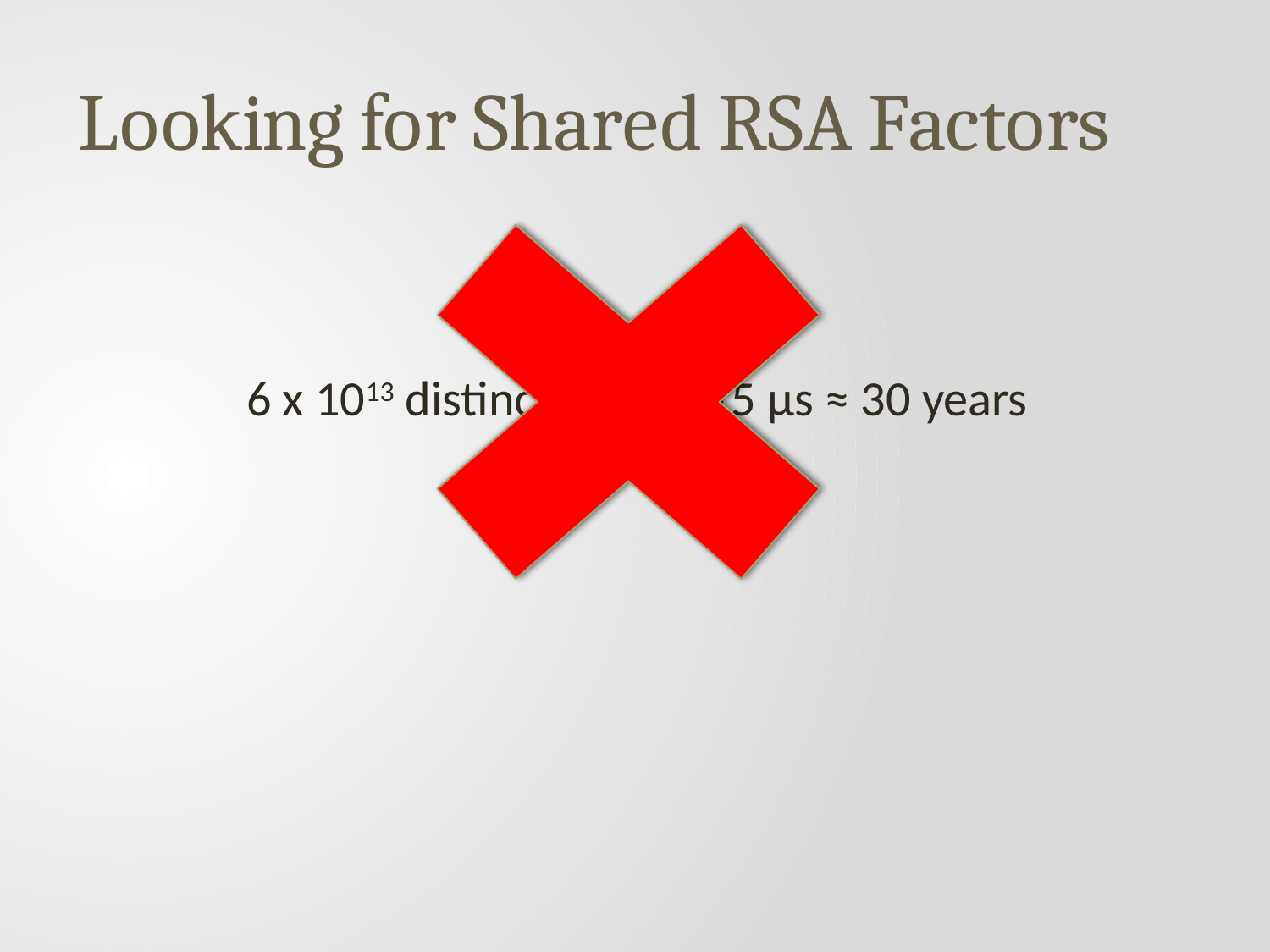

# Looking for Shared RSA Factors

6 x 1013 distinct pairs * 15 μs ≈ 30 years